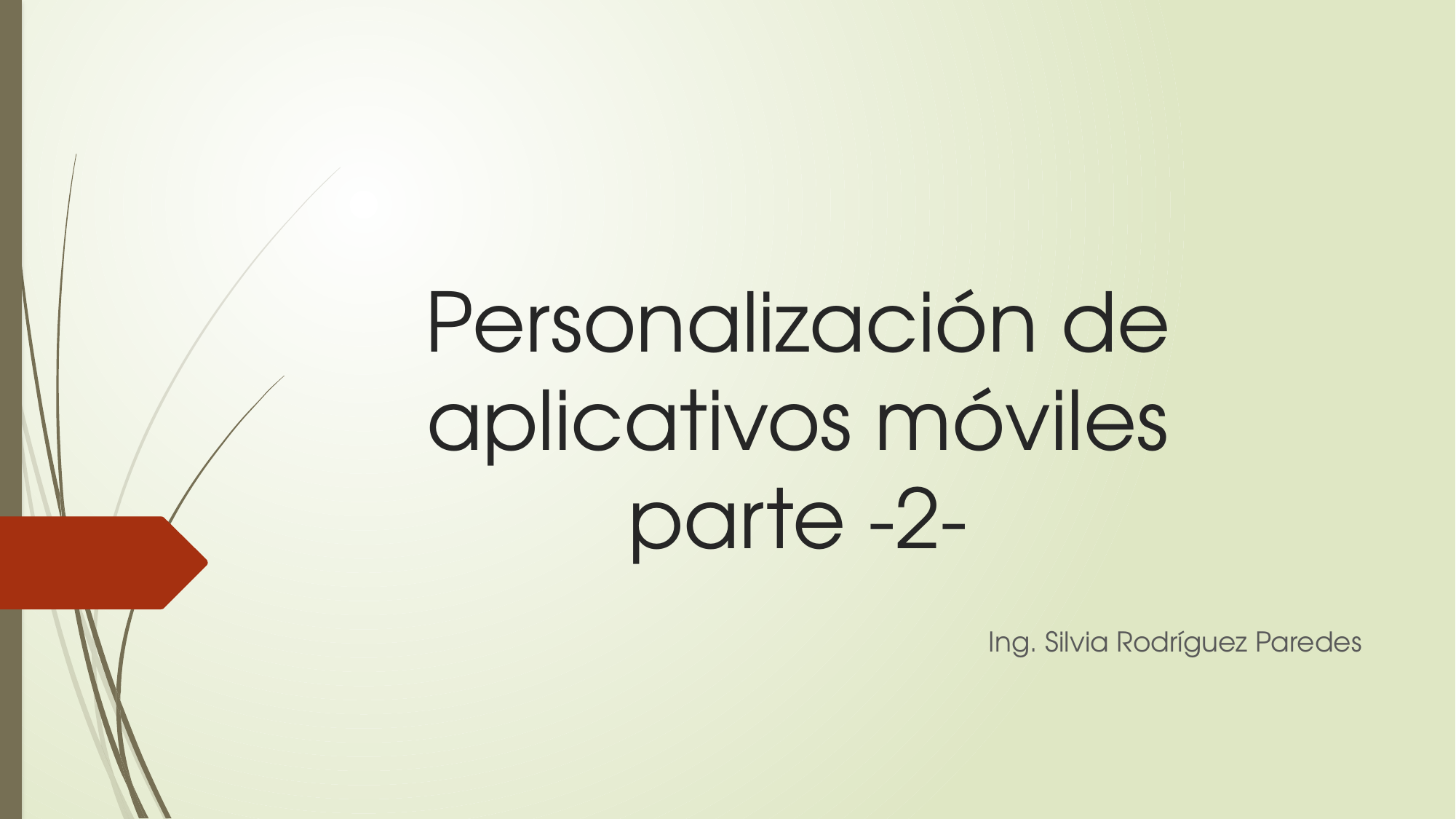

# Personalización de aplicativos móviles parte -2-
Ing. Silvia Rodríguez Paredes